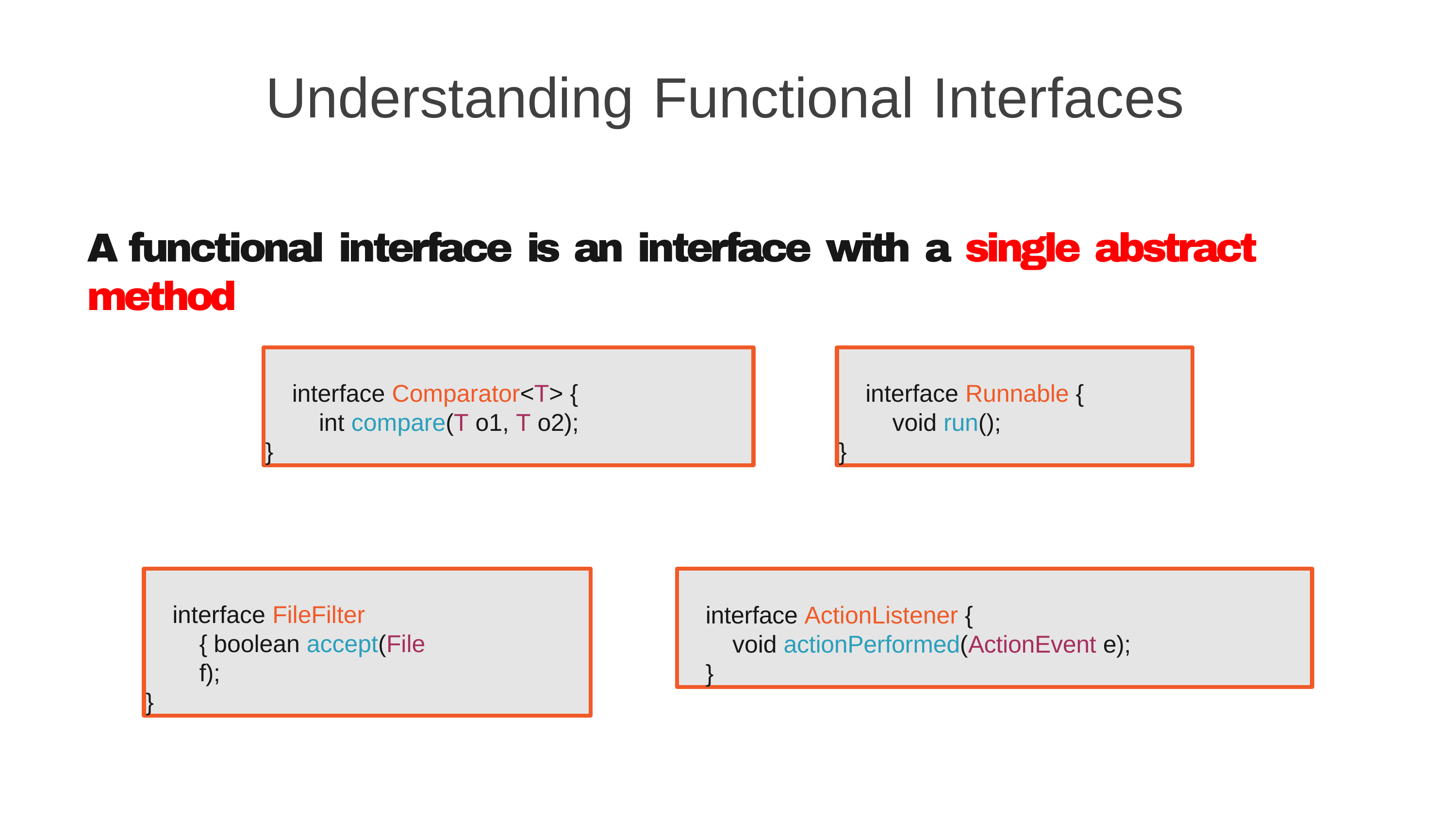

# Understanding Functional Interfaces
A functional interface is an interface with a single abstract method

interface Comparator<T> { int compare(T o1, T o2);
}

interface Runnable { void run();
}

interface FileFilter { boolean accept(File f);
}

interface ActionListener {
void actionPerformed(ActionEvent e);
}
4